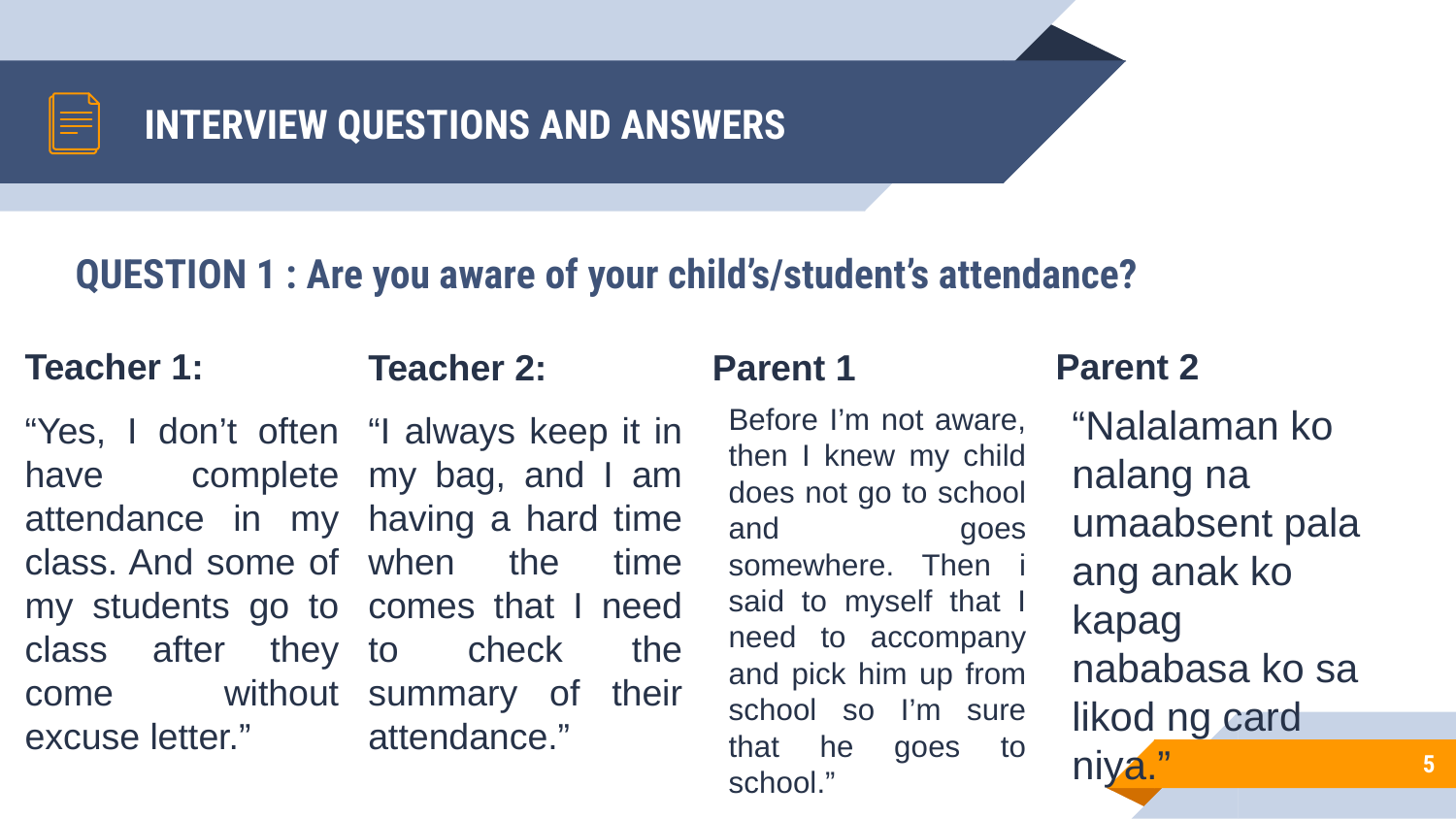

# INTERVIEW QUESTIONS AND ANSWERS

QUESTION 1 : Are you aware of your child’s/student’s attendance?

Teacher 1:
“Yes, I don’t often have complete attendance in my class. And some of my students go to class after they come without excuse letter.”
Parent 2
“Nalalaman ko nalang na umaabsent pala ang anak ko kapag nababasa ko sa likod ng card niya.”
Teacher 2:
“I always keep it in my bag, and I am having a hard time when the time comes that I need to check the summary of their attendance.”
Parent 1
Before I’m not aware, then I knew my child does not go to school and goes somewhere. Then i said to myself that I need to accompany and pick him up from school so I’m sure that he goes to school.”
5